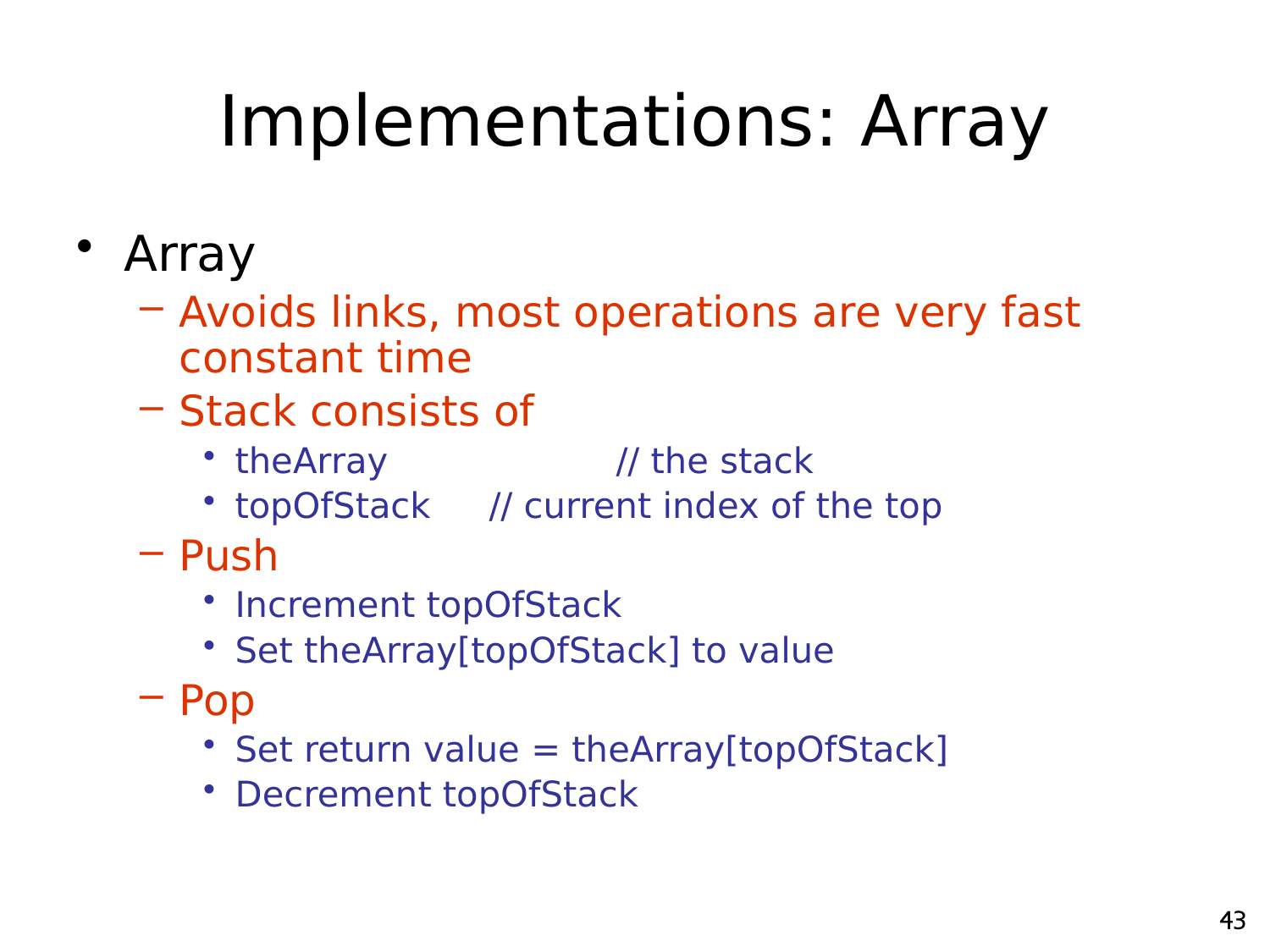

# Implementations: Array
Array
Avoids links, most operations are very fast constant time
Stack consists of
theArray		// the stack
topOfStack	// current index of the top
Push
Increment topOfStack
Set theArray[topOfStack] to value
Pop
Set return value = theArray[topOfStack]
Decrement topOfStack